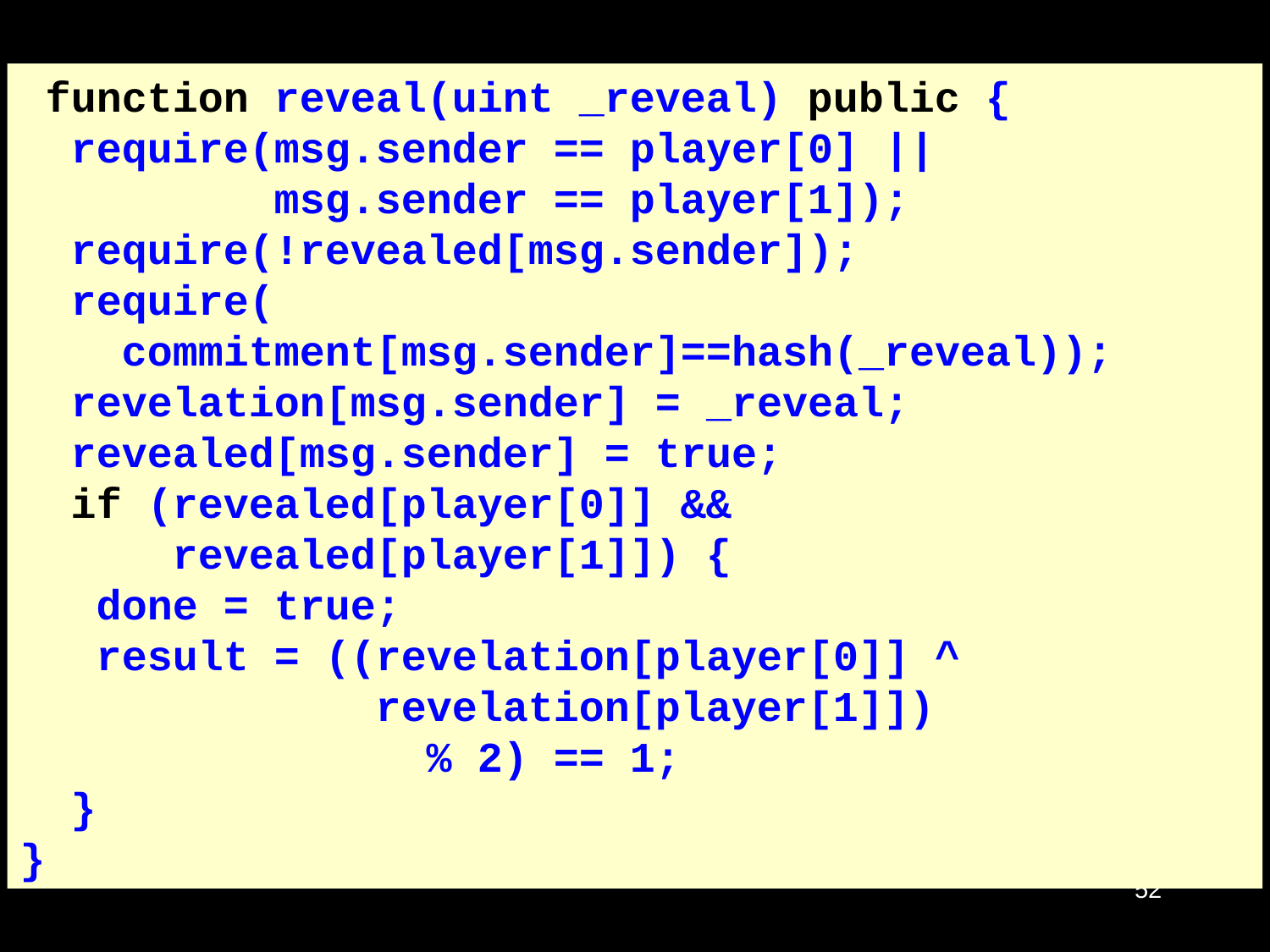

function reveal(uint _reveal) public {
  require(msg.sender == player[0] ||
		msg.sender == player[1]);
  require(!revealed[msg.sender]);
  require(
    commitment[msg.sender]==hash(_reveal));
  revelation[msg.sender] = _reveal;
  revealed[msg.sender] = true;
  if (revealed[player[0]] &&
      revealed[player[1]]) {
   done = true;
   result = ((revelation[player[0]] ^
              revelation[player[1]])
		      % 2) == 1;
  }
}
# Coin Flip Example
52